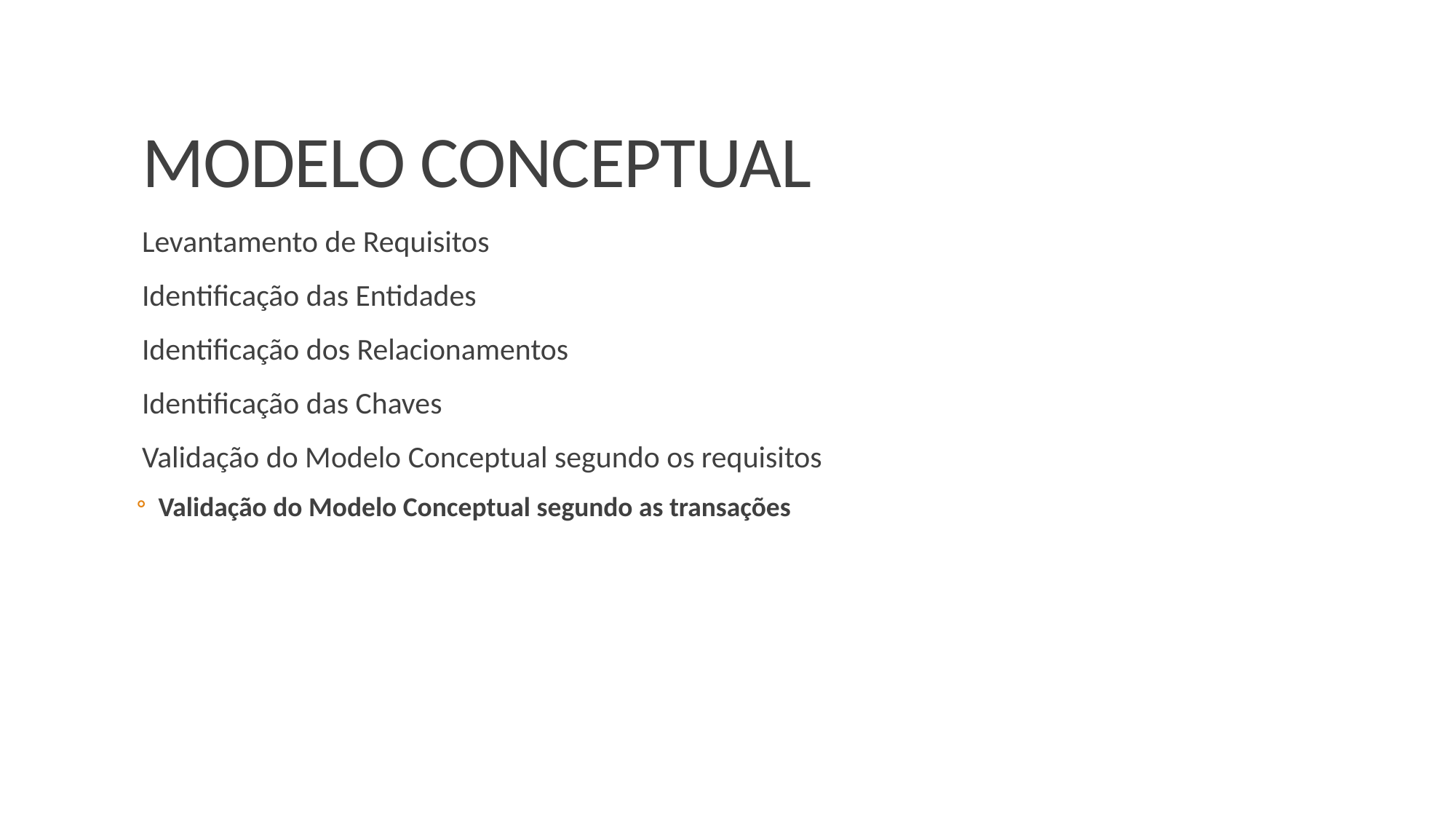

# MODELO CONCEPTUAL
Levantamento de Requisitos
Identificação das Entidades
Identificação dos Relacionamentos
Identificação das Chaves
Validação do Modelo Conceptual segundo os requisitos
Validação do Modelo Conceptual segundo as transações